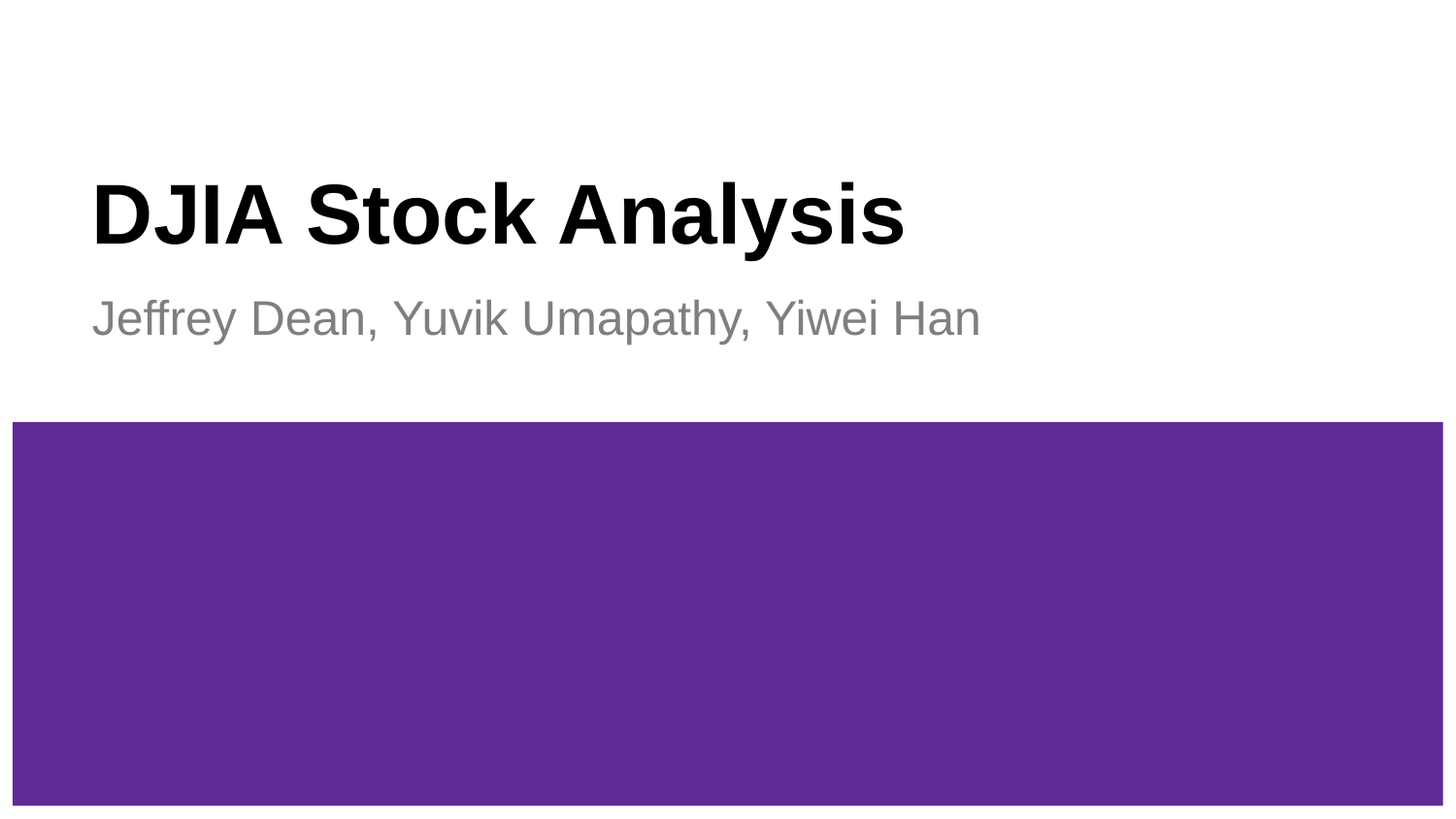

# DJIA Stock Analysis
Jeffrey Dean, Yuvik Umapathy, Yiwei Han